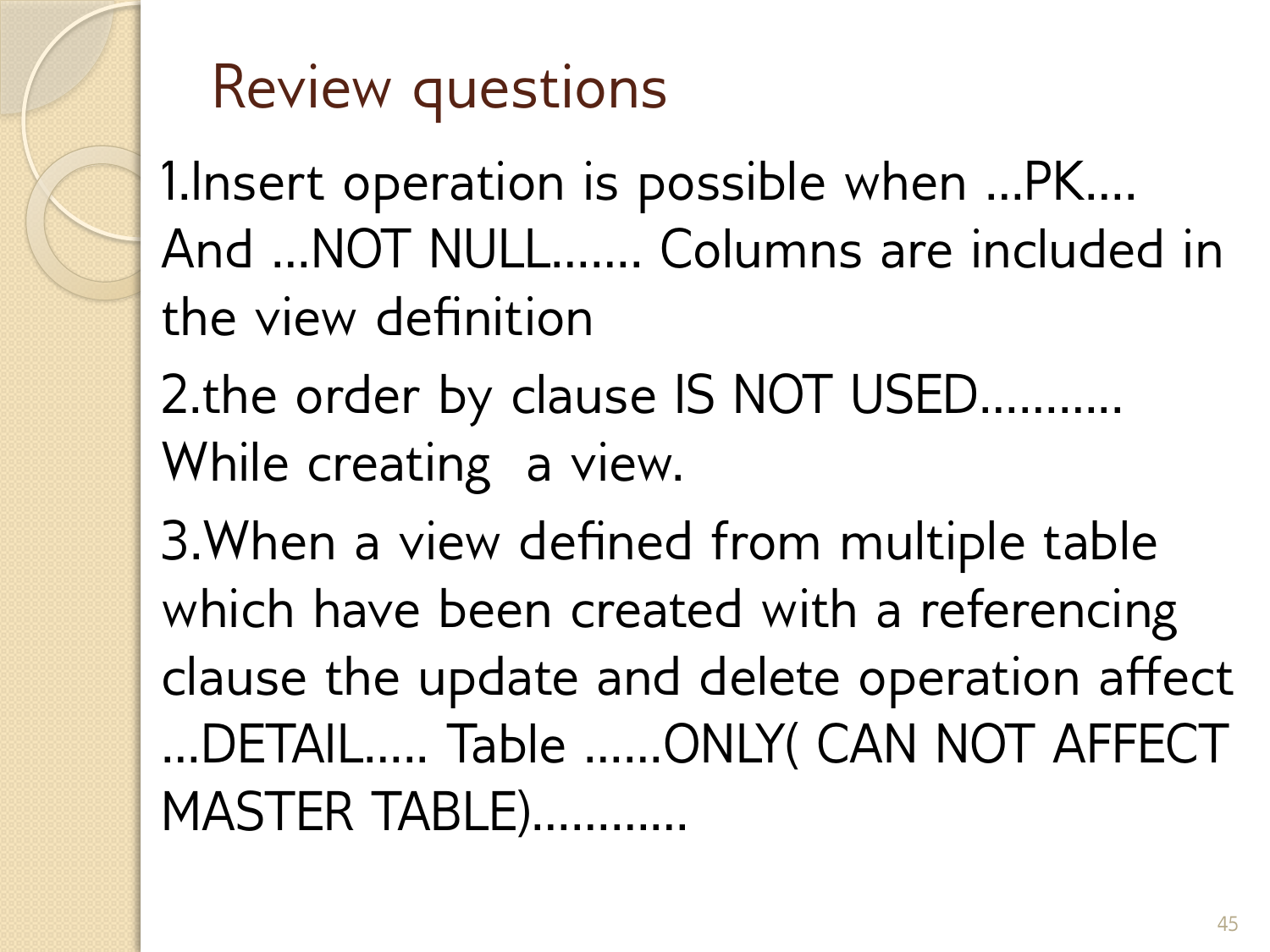

# Review questions
1.Insert operation is possible when …PK…. And …NOT NULL……. Columns are included in the view definition
2.the order by clause IS NOT USED……….. While creating  a view.
3.When a view defined from multiple table which have been created with a referencing clause the update and delete operation affect …DETAIL….. Table ……ONLY( CAN NOT AFFECT MASTER TABLE)…………
45